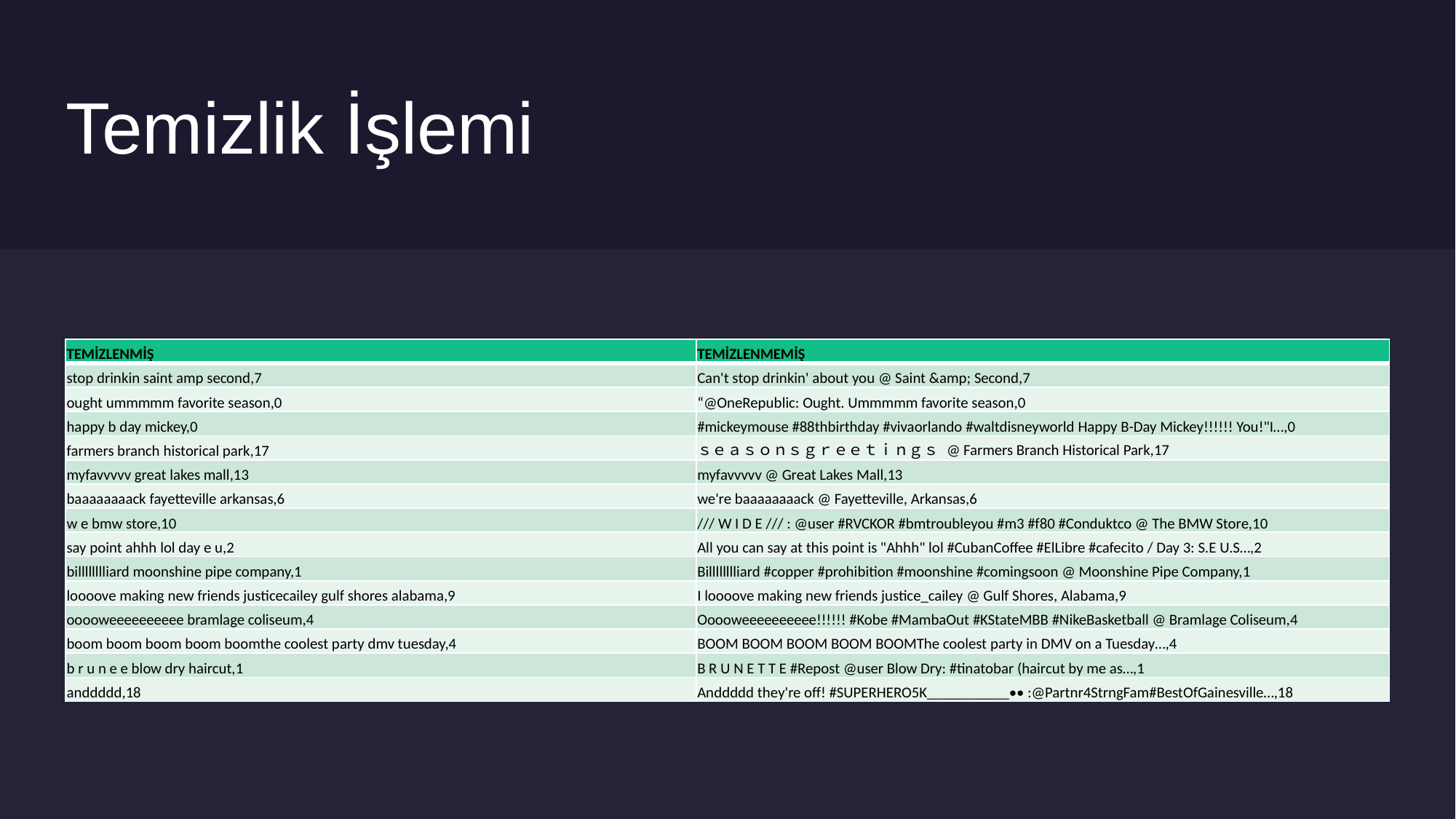

# Temizlik İşlemi

| TEMİZLENMİŞ | TEMİZLENMEMİŞ |
| --- | --- |
| stop drinkin saint amp second,7 | Can't stop drinkin' about you @ Saint &amp; Second,7 |
| ought ummmmm favorite season,0 | “@OneRepublic: Ought. Ummmmm favorite season,0 |
| happy b day mickey,0 | #mickeymouse #88thbirthday #vivaorlando #waltdisneyworld Happy B-Day Mickey!!!!!! You!"I…,0 |
| farmers branch historical park,17 | ｓｅａｓｏｎｓｇｒｅｅｔｉｎｇｓ @ Farmers Branch Historical Park,17 |
| myfavvvvv great lakes mall,13 | myfavvvvv @ Great Lakes Mall,13 |
| baaaaaaaack fayetteville arkansas,6 | we're baaaaaaaack @ Fayetteville, Arkansas,6 |
| w e bmw store,10 | /// W I D E /// : @user #RVCKOR #bmtroubleyou #m3 #f80 #Conduktco @ The BMW Store,10 |
| say point ahhh lol day e u,2 | All you can say at this point is "Ahhh" lol #CubanCoffee #ElLibre #cafecito / Day 3: S.E U.S…,2 |
| billlllllliard moonshine pipe company,1 | Billlllllliard #copper #prohibition #moonshine #comingsoon @ Moonshine Pipe Company,1 |
| loooove making new friends justicecailey gulf shores alabama,9 | I loooove making new friends justice\_cailey @ Gulf Shores, Alabama,9 |
| ooooweeeeeeeeee bramlage coliseum,4 | Ooooweeeeeeeeee!!!!!! #Kobe #MambaOut #KStateMBB #NikeBasketball @ Bramlage Coliseum,4 |
| boom boom boom boom boomthe coolest party dmv tuesday,4 | BOOM BOOM BOOM BOOM BOOMThe coolest party in DMV on a Tuesday…,4 |
| b r u n e e blow dry haircut,1 | B R U N E T T E #Repost @user Blow Dry: #tinatobar (haircut by me as…,1 |
| anddddd,18 | Anddddd they're off! #SUPERHERO5K\_\_\_\_\_\_\_\_\_\_\_•• :@Partnr4StrngFam#BestOfGainesville…,18 |